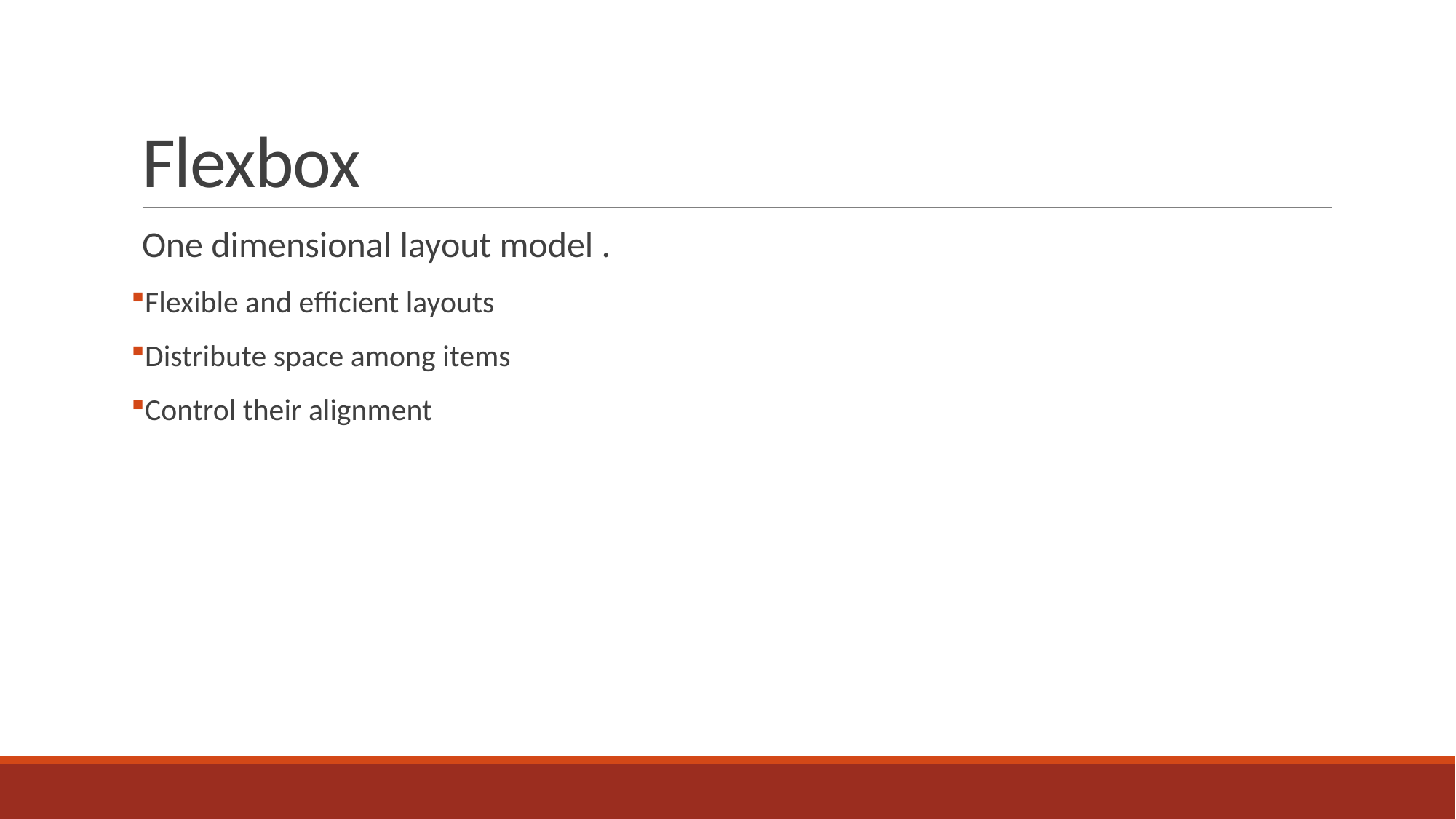

# Flexbox
One dimensional layout model .
Flexible and efficient layouts
Distribute space among items
Control their alignment